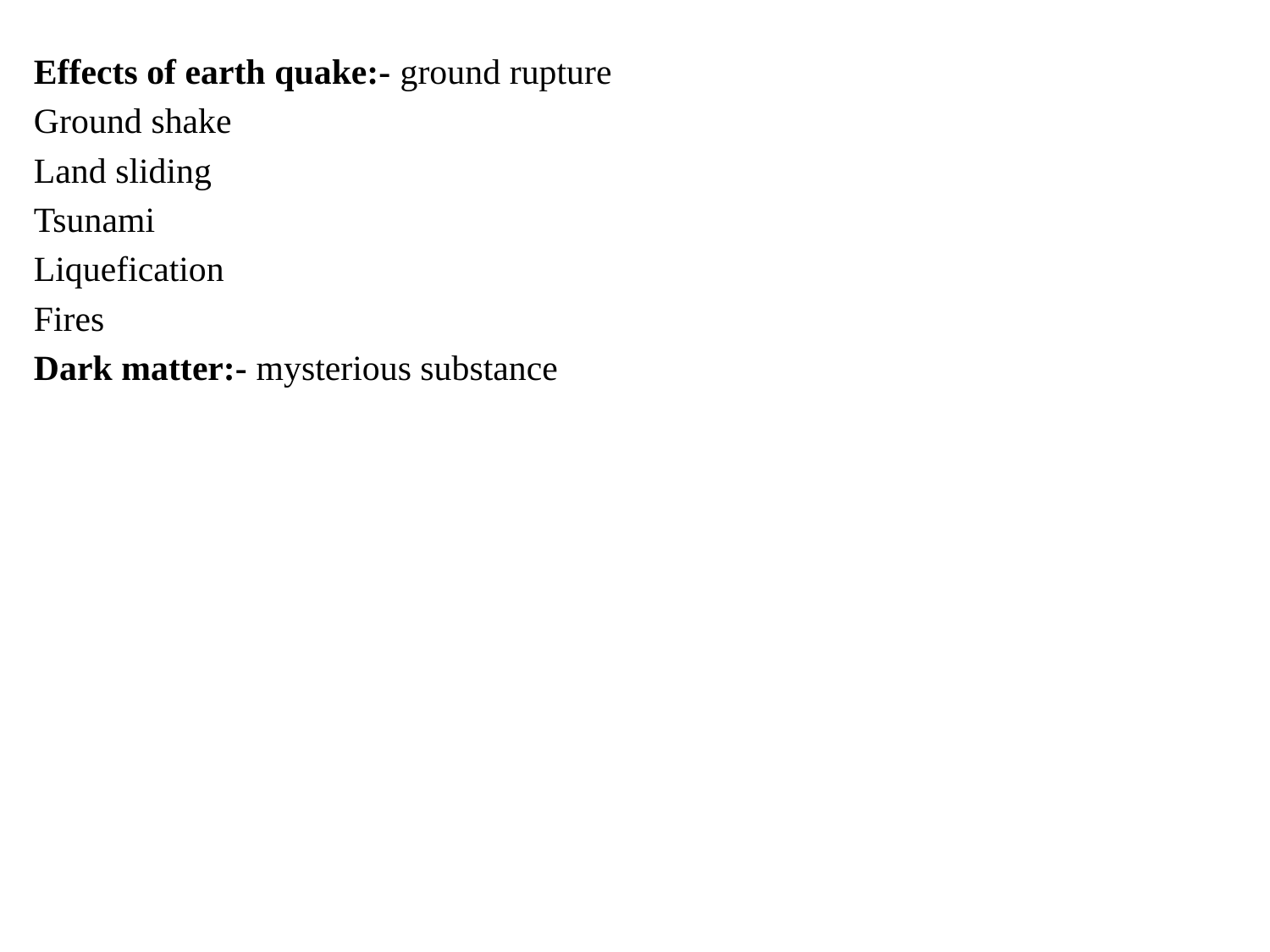

#
Effects of earth quake:- ground rupture
Ground shake
Land sliding
Tsunami
Liquefication
Fires
Dark matter:- mysterious substance